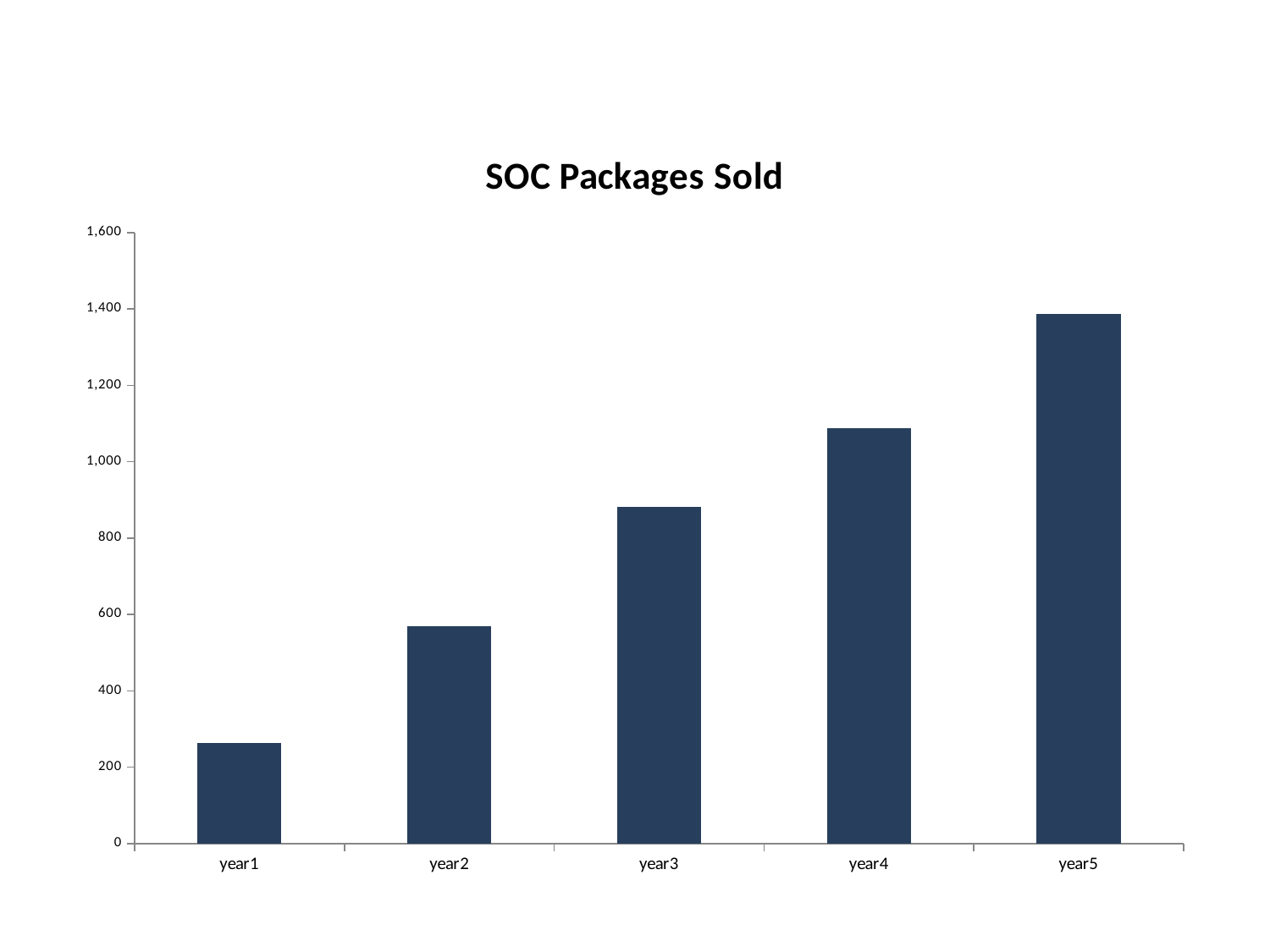

### Chart: SOC Packages Sold

| Category | SOC packages |
|---|---|
| year1 | 263.0 |
| year2 | 568.0 |
| year3 | 882.0 |
| year4 | 1087.0 |
| year5 | 1386.0 |